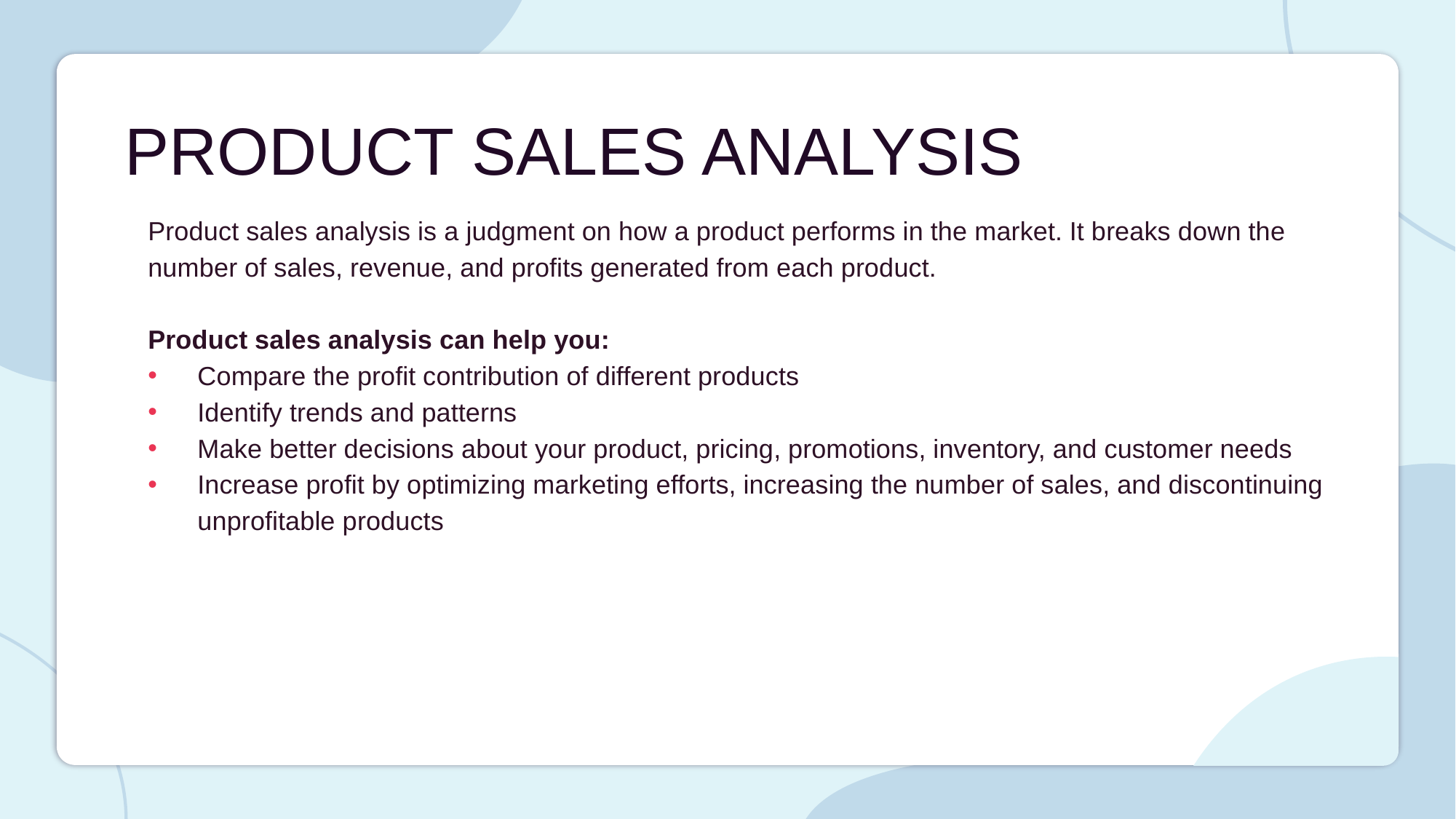

# PRODUCT SALES ANALYSIS
Product sales analysis is a judgment on how a product performs in the market. It breaks down the number of sales, revenue, and profits generated from each product.

Product sales analysis can help you:
Compare the profit contribution of different products
Identify trends and patterns
Make better decisions about your product, pricing, promotions, inventory, and customer needs
Increase profit by optimizing marketing efforts, increasing the number of sales, and discontinuing unprofitable products